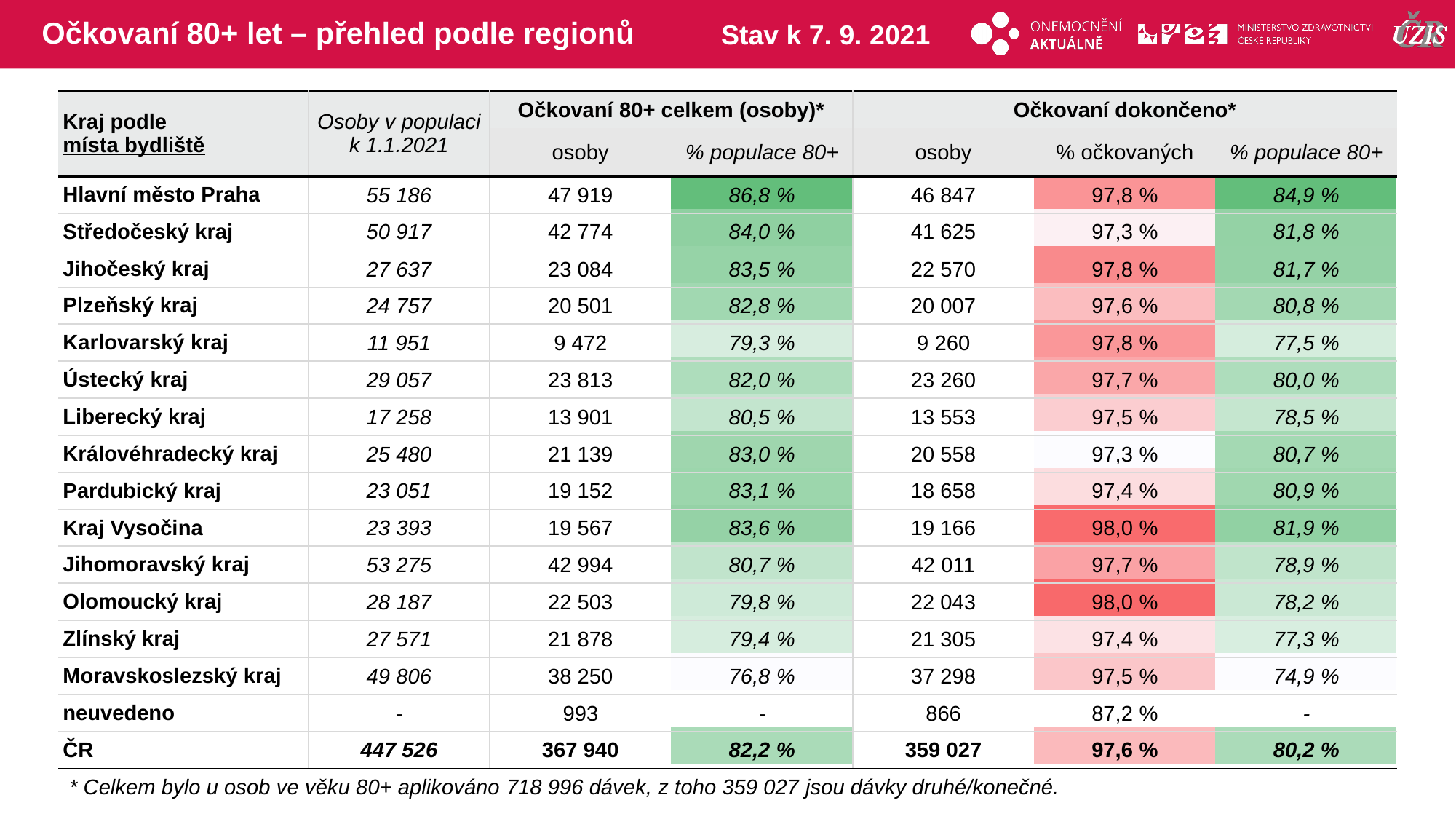

# Očkovaní 80+ let – přehled podle regionů
Stav k 7. 9. 2021
| Kraj podle místa bydliště | Osoby v populaci k 1.1.2021 | Očkovaní 80+ celkem (osoby)\* |  | Očkovaní dokončeno\* |  |  |
| --- | --- | --- | --- | --- | --- | --- |
|  |  | osoby | % populace 80+ | osoby | % očkovaných | % populace 80+ |
| Hlavní město Praha | 55 186 | 47 919 | 86,8 % | 46 847 | 97,8 % | 84,9 % |
| Středočeský kraj | 50 917 | 42 774 | 84,0 % | 41 625 | 97,3 % | 81,8 % |
| Jihočeský kraj | 27 637 | 23 084 | 83,5 % | 22 570 | 97,8 % | 81,7 % |
| Plzeňský kraj | 24 757 | 20 501 | 82,8 % | 20 007 | 97,6 % | 80,8 % |
| Karlovarský kraj | 11 951 | 9 472 | 79,3 % | 9 260 | 97,8 % | 77,5 % |
| Ústecký kraj | 29 057 | 23 813 | 82,0 % | 23 260 | 97,7 % | 80,0 % |
| Liberecký kraj | 17 258 | 13 901 | 80,5 % | 13 553 | 97,5 % | 78,5 % |
| Královéhradecký kraj | 25 480 | 21 139 | 83,0 % | 20 558 | 97,3 % | 80,7 % |
| Pardubický kraj | 23 051 | 19 152 | 83,1 % | 18 658 | 97,4 % | 80,9 % |
| Kraj Vysočina | 23 393 | 19 567 | 83,6 % | 19 166 | 98,0 % | 81,9 % |
| Jihomoravský kraj | 53 275 | 42 994 | 80,7 % | 42 011 | 97,7 % | 78,9 % |
| Olomoucký kraj | 28 187 | 22 503 | 79,8 % | 22 043 | 98,0 % | 78,2 % |
| Zlínský kraj | 27 571 | 21 878 | 79,4 % | 21 305 | 97,4 % | 77,3 % |
| Moravskoslezský kraj | 49 806 | 38 250 | 76,8 % | 37 298 | 97,5 % | 74,9 % |
| neuvedeno | - | 993 | - | 866 | 87,2 % | - |
| ČR | 447 526 | 367 940 | 82,2 % | 359 027 | 97,6 % | 80,2 % |
|  |  |  |  |  |  |
| --- | --- | --- | --- | --- | --- |
|  |  |  |  |  |  |
|  |  |  |  |  |  |
|  |  |  |  |  |  |
|  |  |  |  |  |  |
|  |  |  |  |  |  |
|  |  |  |  |  |  |
|  |  |  |  |  |  |
|  |  |  |  |  |  |
|  |  |  |  |  |  |
|  |  |  |  |  |  |
|  |  |  |  |  |  |
|  |  |  |  |  |  |
|  |  |  |  |  |  |
|  |  |  |  |  |  |
|  |  |  |  |  |  |
* Celkem bylo u osob ve věku 80+ aplikováno 718 996 dávek, z toho 359 027 jsou dávky druhé/konečné.